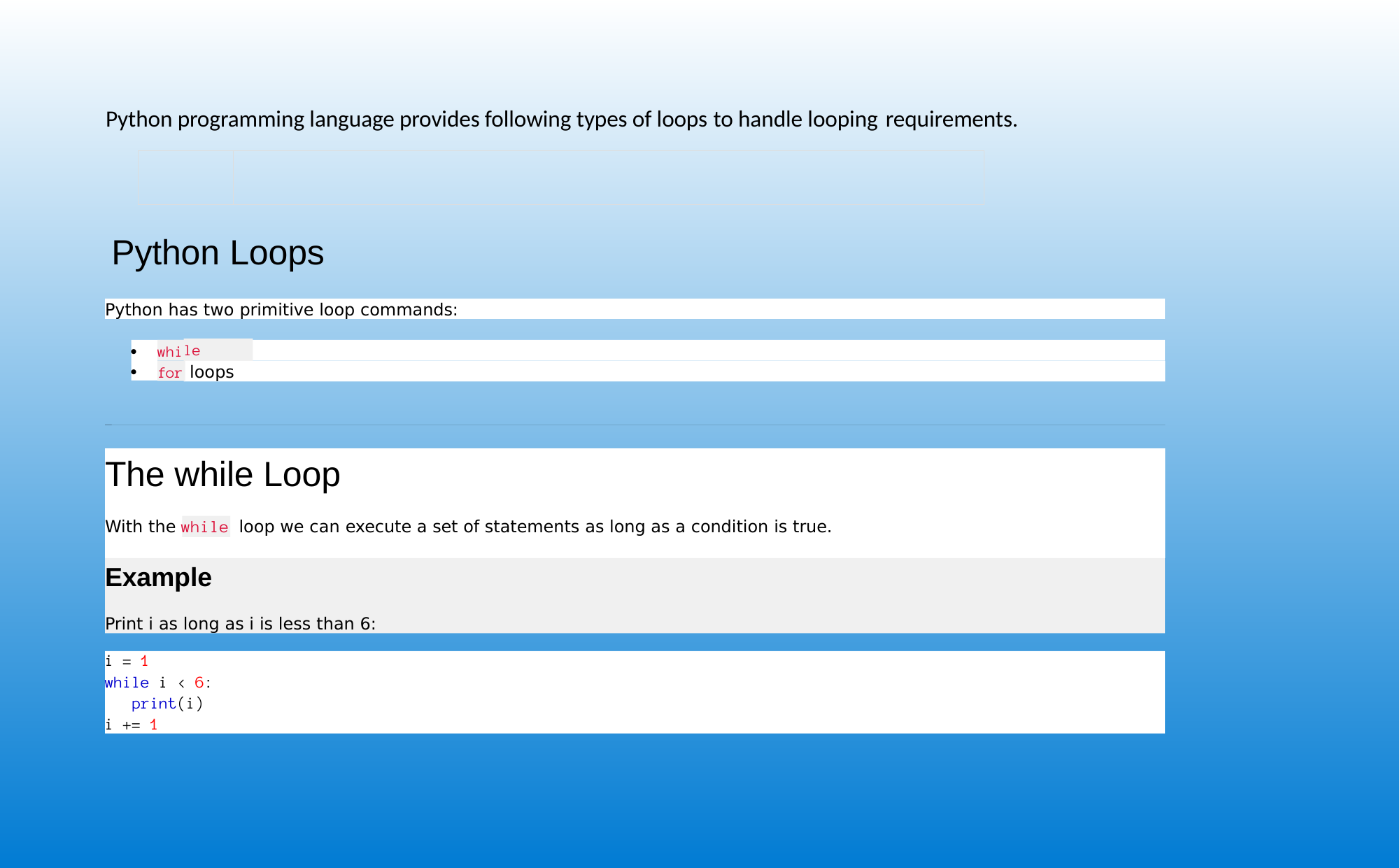

Python programming language provides following types of loops to handle looping requirements.

# Python Loops
Python has two primitive loop commands:
le loops
•
•

whi
loops
for

The while Loop
With the while loop we can execute a set of statements as long as a condition is true.
Example
Print i as long as i is less than 6:
i = 1
while i < 6:  print(i)
i += 1